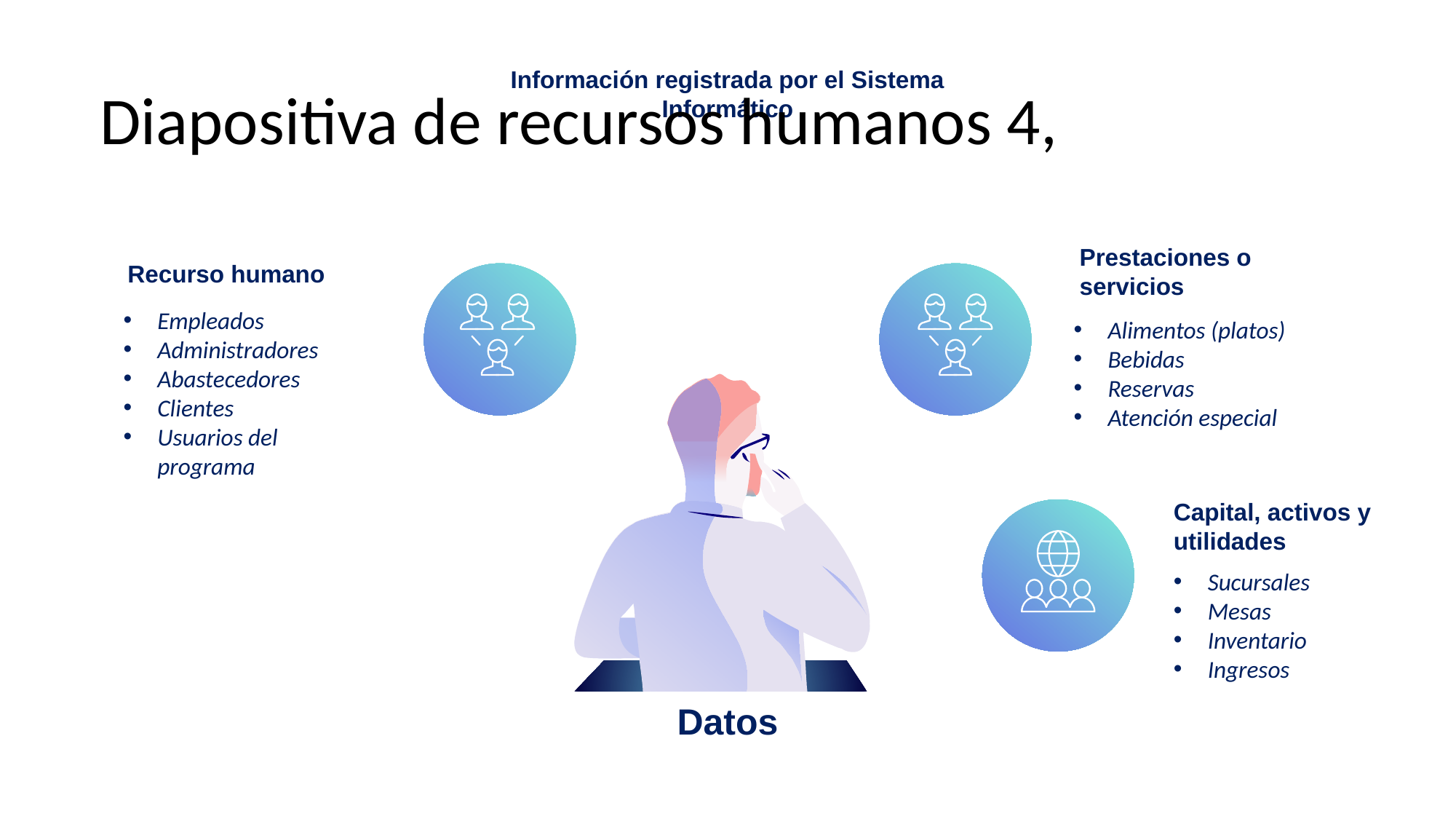

# Diapositiva de recursos humanos 4,
Información registrada por el Sistema Informático
Prestaciones o servicios
Alimentos (platos)
Bebidas
Reservas
Atención especial

Recurso humano
Empleados
Administradores
Abastecedores
Clientes
Usuarios del programa

Capital, activos y utilidades
Sucursales
Mesas
Inventario
Ingresos

Datos